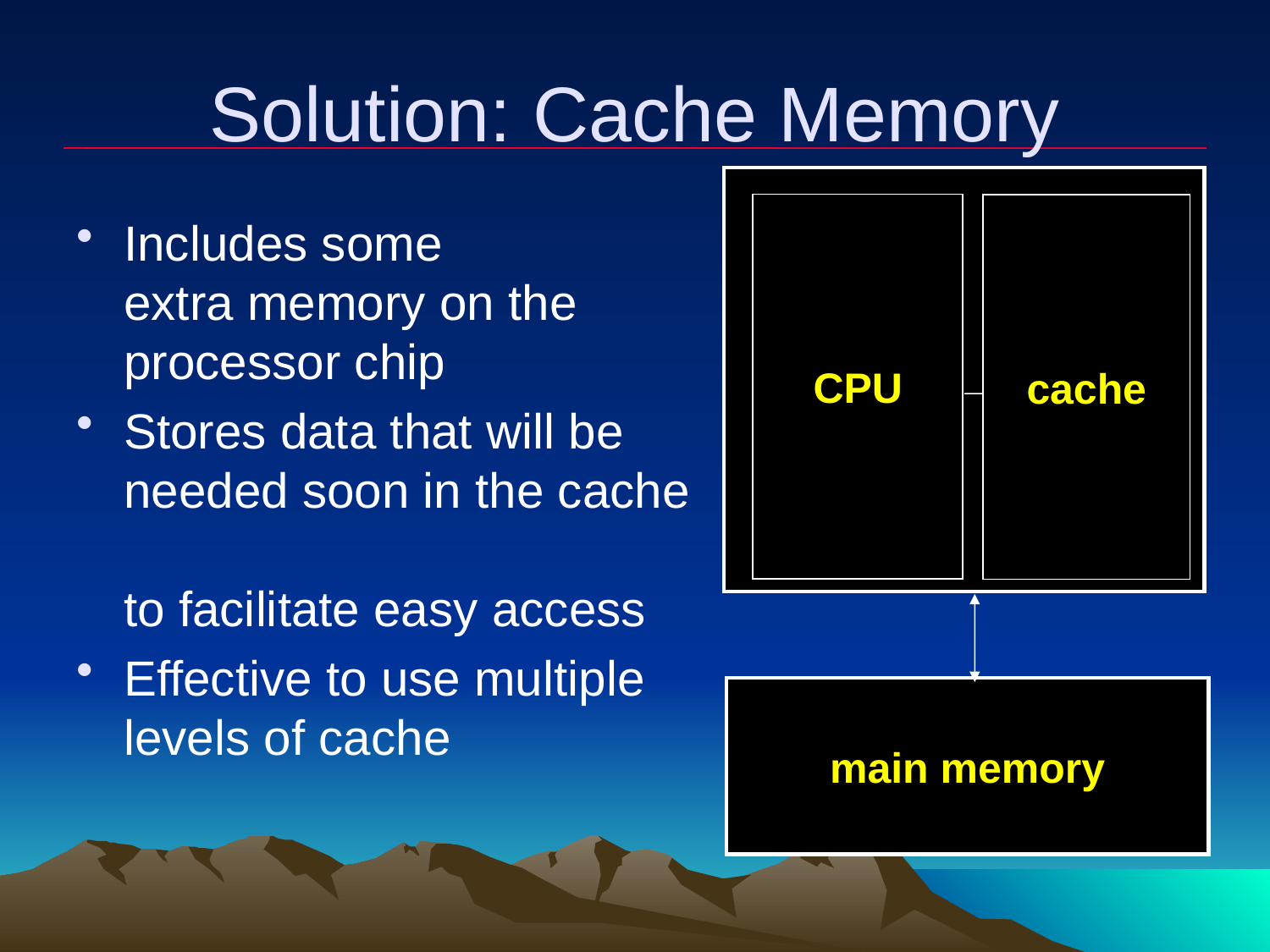

# Solution: Cache Memory

CPU
cache

Includes some
extra memory on the processor chip
Stores data that will be needed soon in the cache
to facilitate easy access
Effective to use multiple levels of cache

main memory